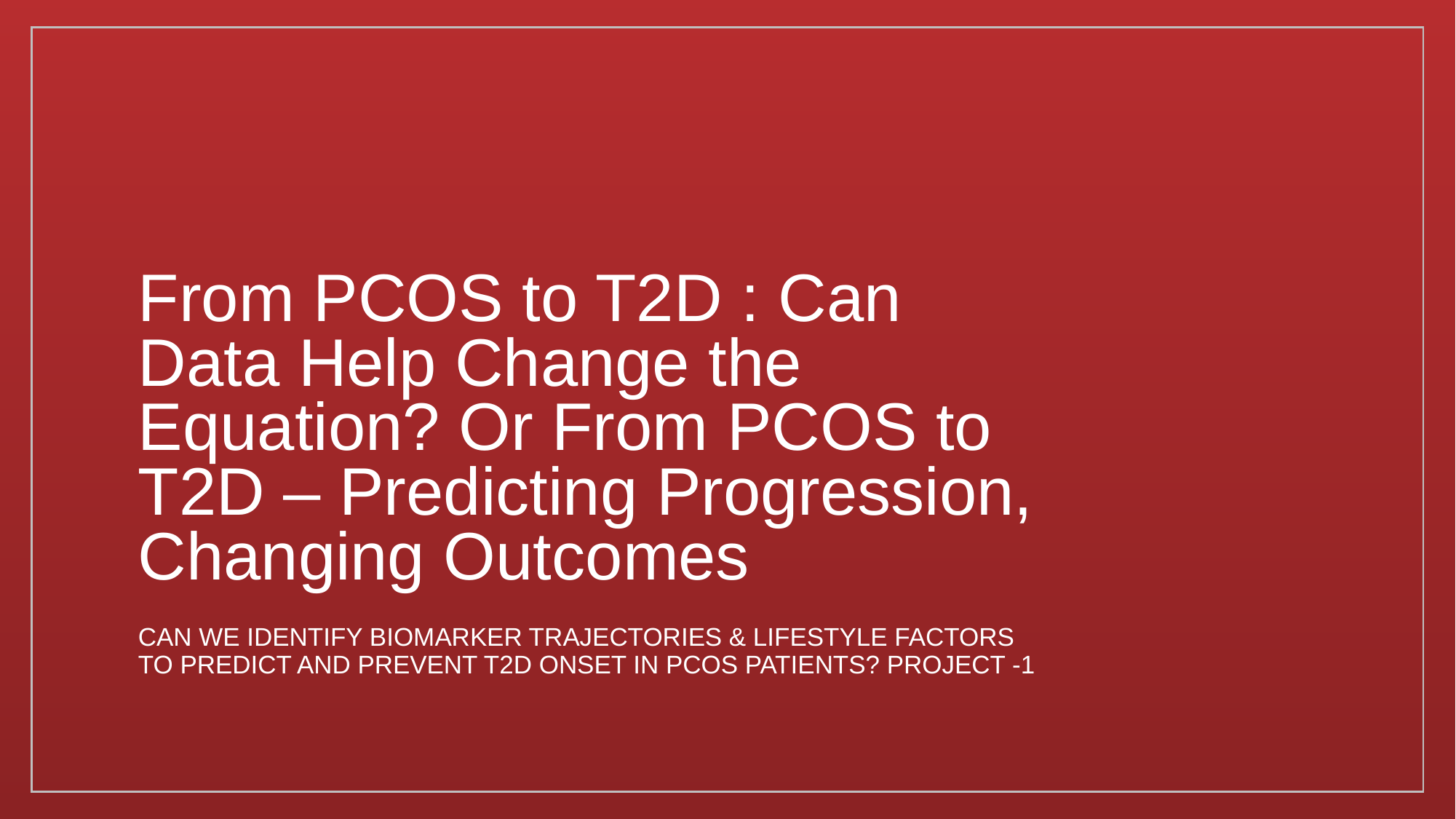

# From PCOS to T2D : Can Data Help Change the Equation? Or From PCOS to T2D – Predicting Progression, Changing Outcomes
Can We Identify Biomarker Trajectories & Lifestyle Factors to Predict and Prevent T2D Onset in PCOS Patients? Project -1